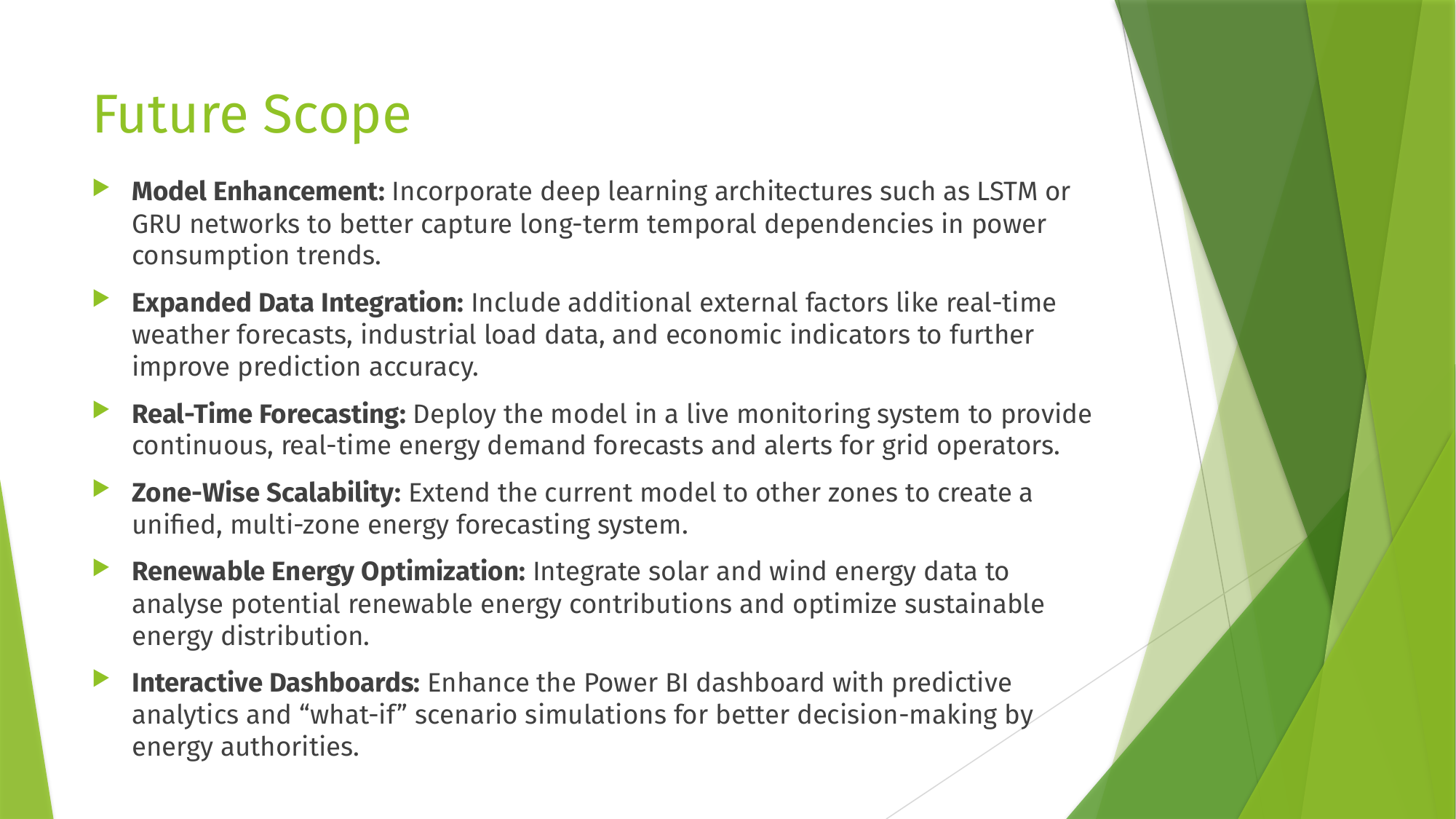

# Future Scope
Model Enhancement: Incorporate deep learning architectures such as LSTM or GRU networks to better capture long-term temporal dependencies in power consumption trends.
Expanded Data Integration: Include additional external factors like real-time weather forecasts, industrial load data, and economic indicators to further improve prediction accuracy.
Real-Time Forecasting: Deploy the model in a live monitoring system to provide continuous, real-time energy demand forecasts and alerts for grid operators.
Zone-Wise Scalability: Extend the current model to other zones to create a unified, multi-zone energy forecasting system.
Renewable Energy Optimization: Integrate solar and wind energy data to analyse potential renewable energy contributions and optimize sustainable energy distribution.
Interactive Dashboards: Enhance the Power BI dashboard with predictive analytics and “what-if” scenario simulations for better decision-making by energy authorities.